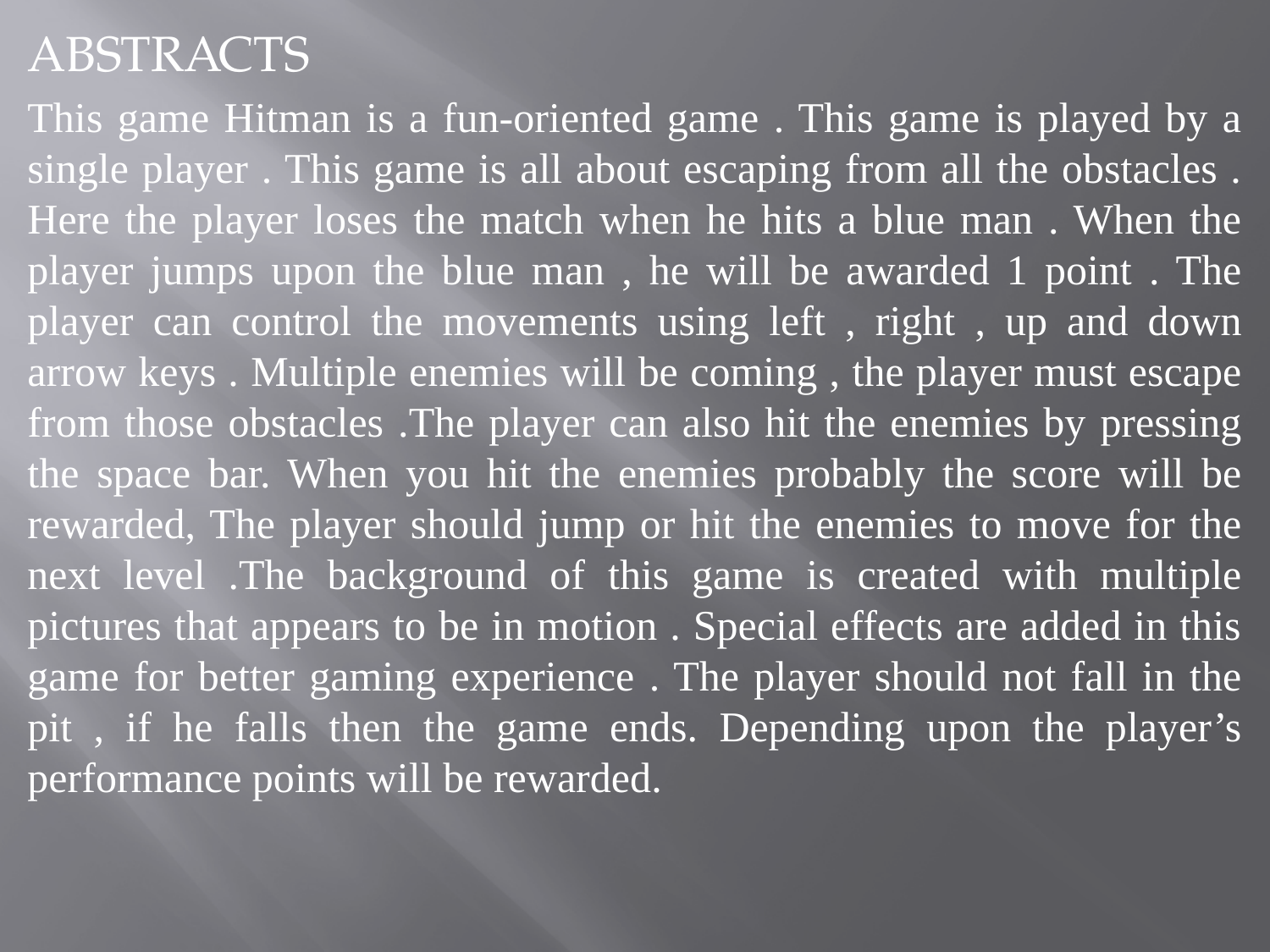

ABSTRACTS
This game Hitman is a fun-oriented game . This game is played by a single player . This game is all about escaping from all the obstacles . Here the player loses the match when he hits a blue man . When the player jumps upon the blue man , he will be awarded 1 point . The player can control the movements using left , right , up and down arrow keys . Multiple enemies will be coming , the player must escape from those obstacles .The player can also hit the enemies by pressing the space bar. When you hit the enemies probably the score will be rewarded, The player should jump or hit the enemies to move for the next level .The background of this game is created with multiple pictures that appears to be in motion . Special effects are added in this game for better gaming experience . The player should not fall in the pit , if he falls then the game ends. Depending upon the player’s performance points will be rewarded.